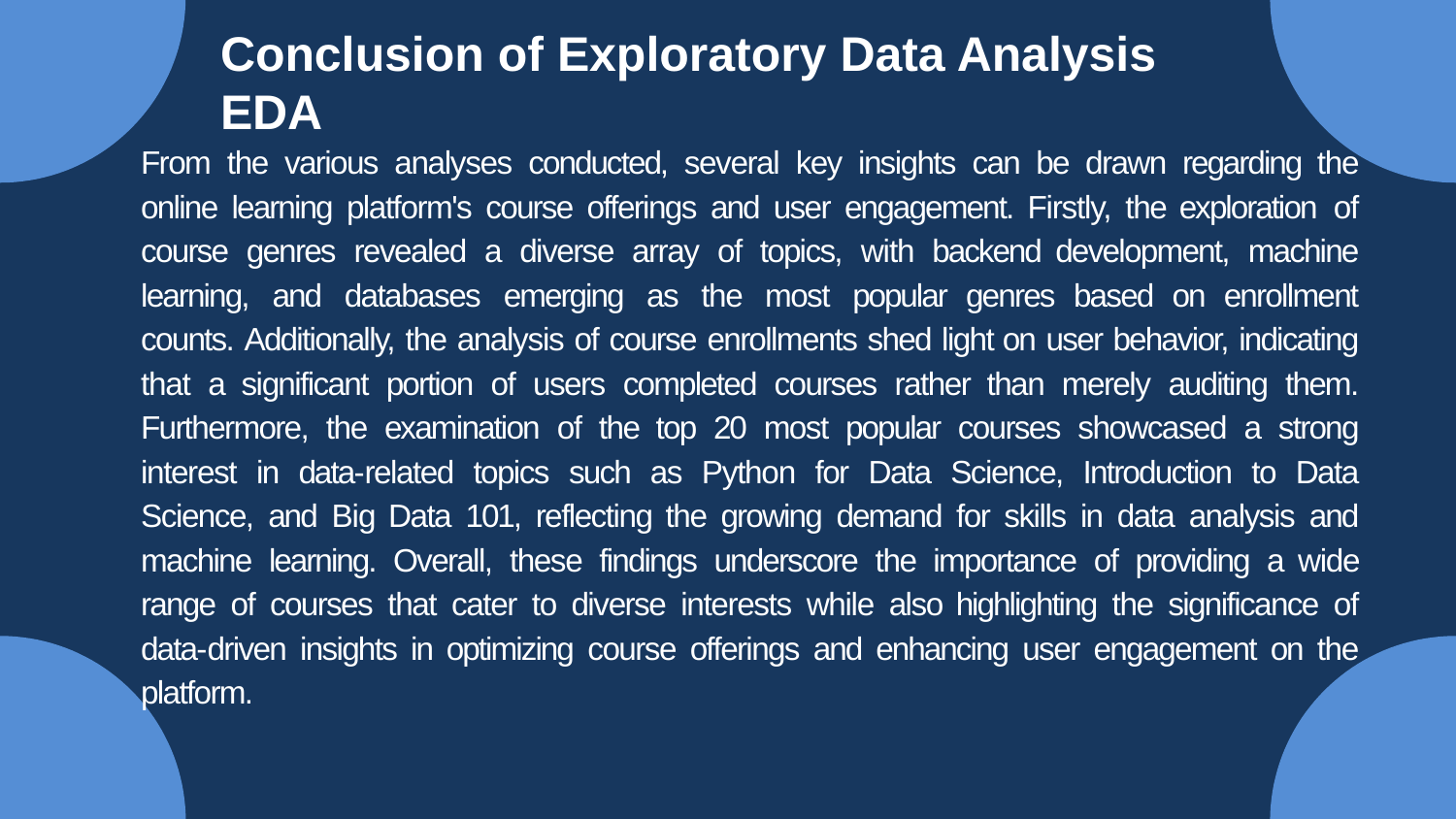

Conclusion of Exploratory Data Analysis EDA
From the various analyses conducted, several key insights can be drawn regarding the online learning platform's course offerings and user engagement. Firstly, the exploration of course genres revealed a diverse array of topics, with backend development, machine learning, and databases emerging as the most popular genres based on enrollment counts. Additionally, the analysis of course enrollments shed light on user behavior, indicating that a significant portion of users completed courses rather than merely auditing them. Furthermore, the examination of the top 20 most popular courses showcased a strong interest in data-related topics such as Python for Data Science, Introduction to Data Science, and Big Data 101, reflecting the growing demand for skills in data analysis and machine learning. Overall, these findings underscore the importance of providing a wide range of courses that cater to diverse interests while also highlighting the significance of data-driven insights in optimizing course offerings and enhancing user engagement on the platform.